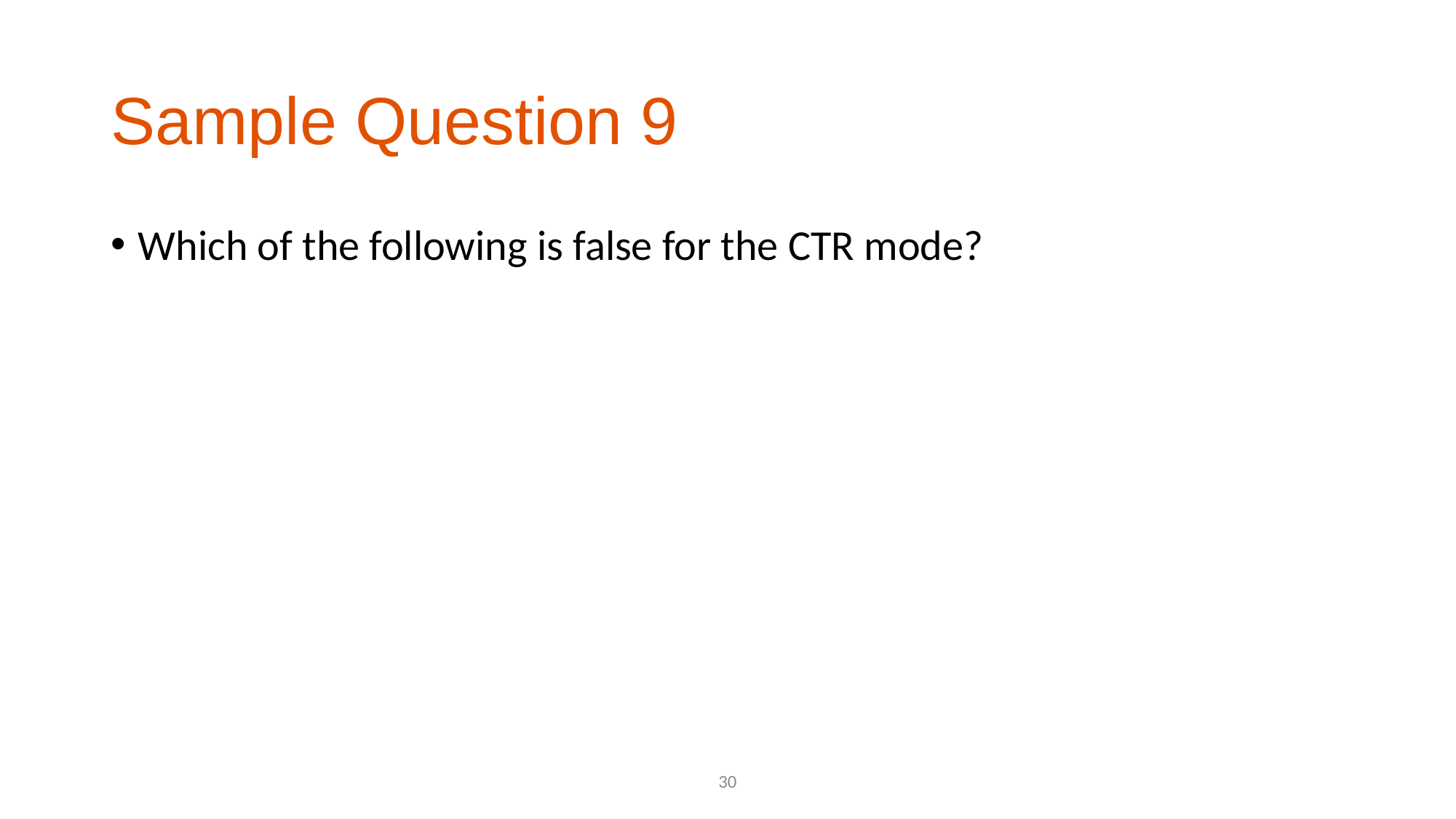

# Sample Question 9
Which of the following is false for the CTR mode?
30